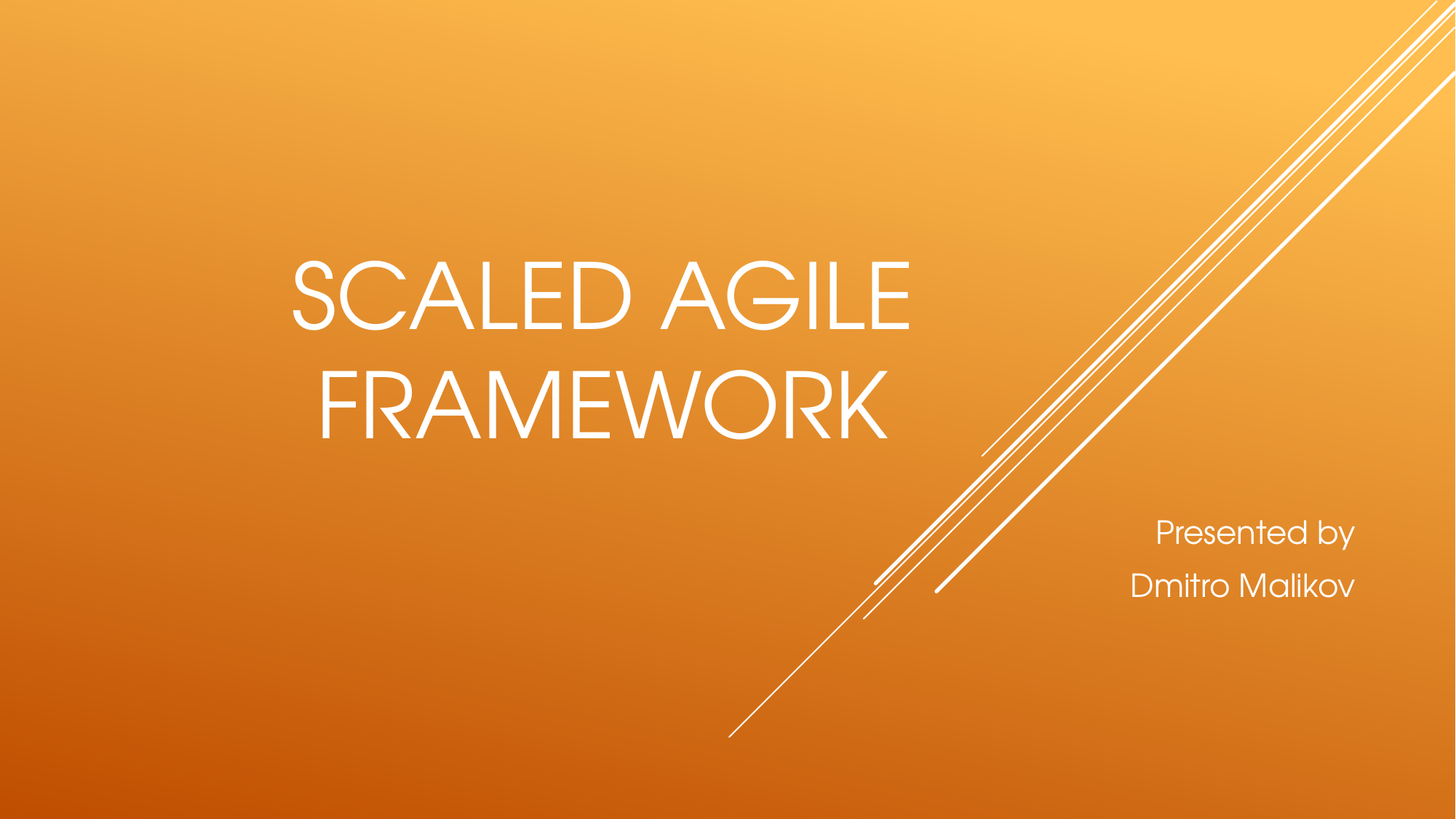

# Scaled Agile Framework
Presented by
Dmitro Malikov